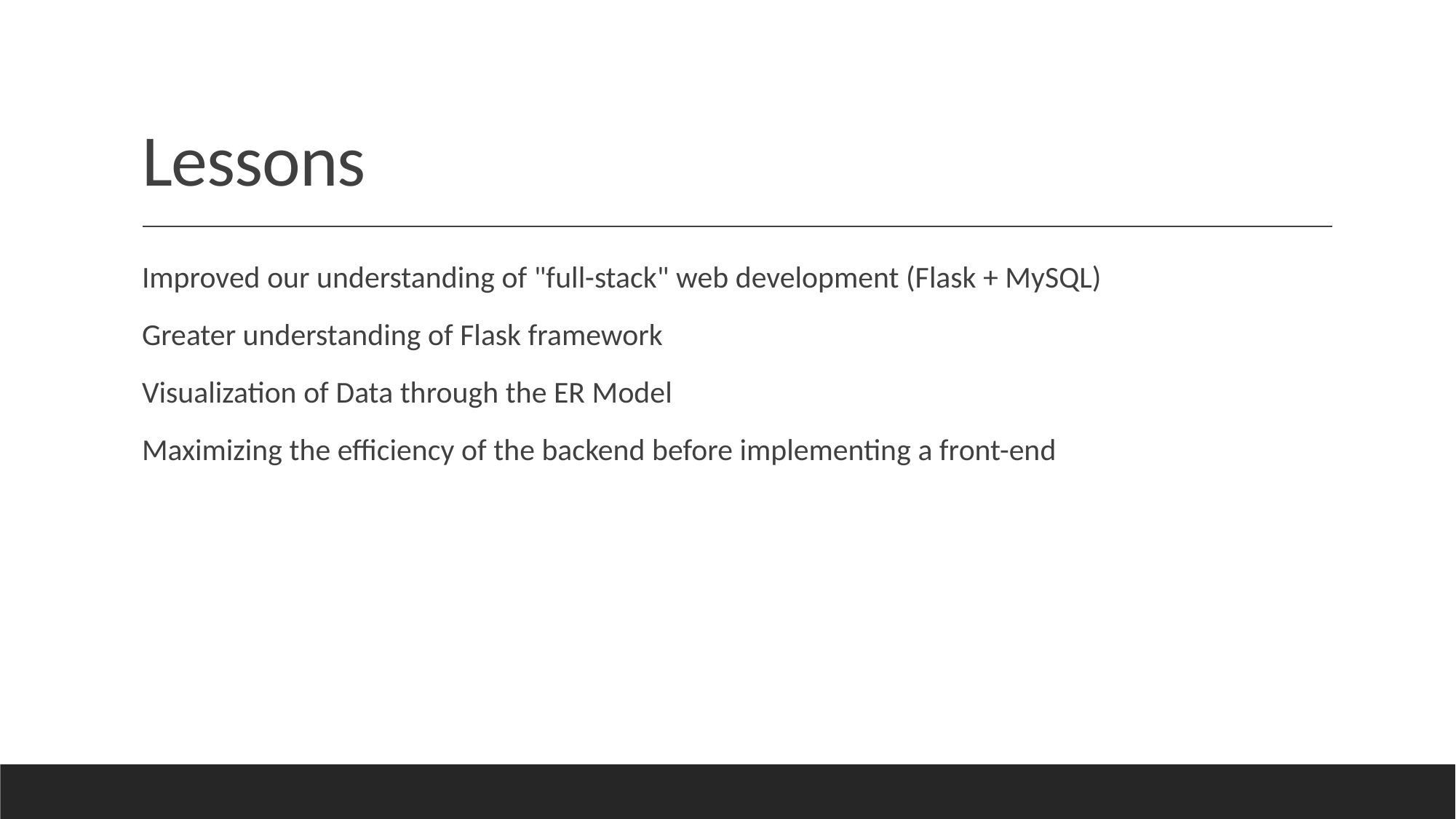

# Lessons
Improved our understanding of "full-stack" web development (Flask + MySQL)
Greater understanding of Flask framework
Visualization of Data through the ER Model
Maximizing the efficiency of the backend before implementing a front-end